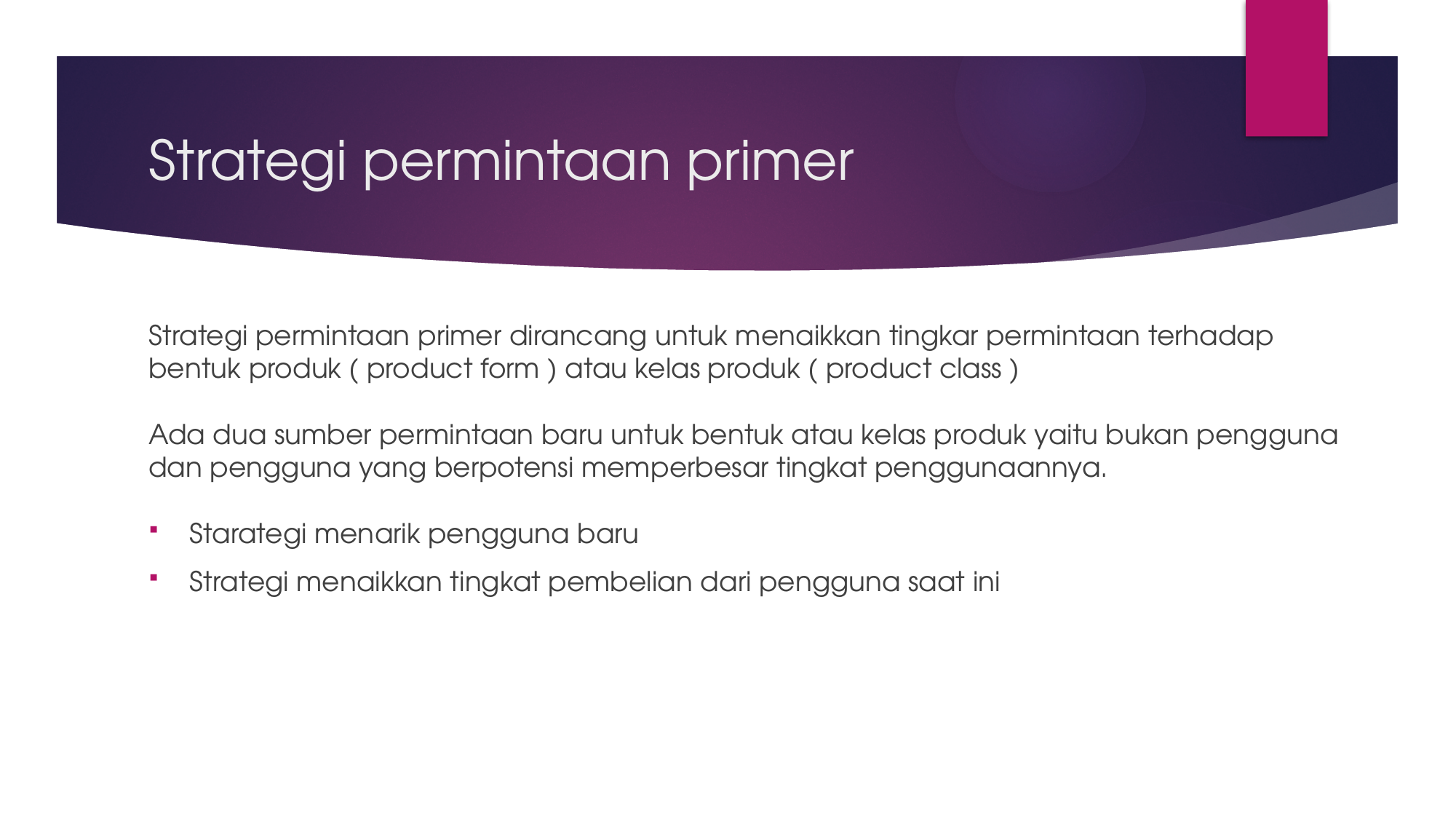

# Strategi permintaan primer
Strategi permintaan primer dirancang untuk menaikkan tingkar permintaan terhadap bentuk produk ( product form ) atau kelas produk ( product class )
Ada dua sumber permintaan baru untuk bentuk atau kelas produk yaitu bukan pengguna dan pengguna yang berpotensi memperbesar tingkat penggunaannya.
Starategi menarik pengguna baru
Strategi menaikkan tingkat pembelian dari pengguna saat ini